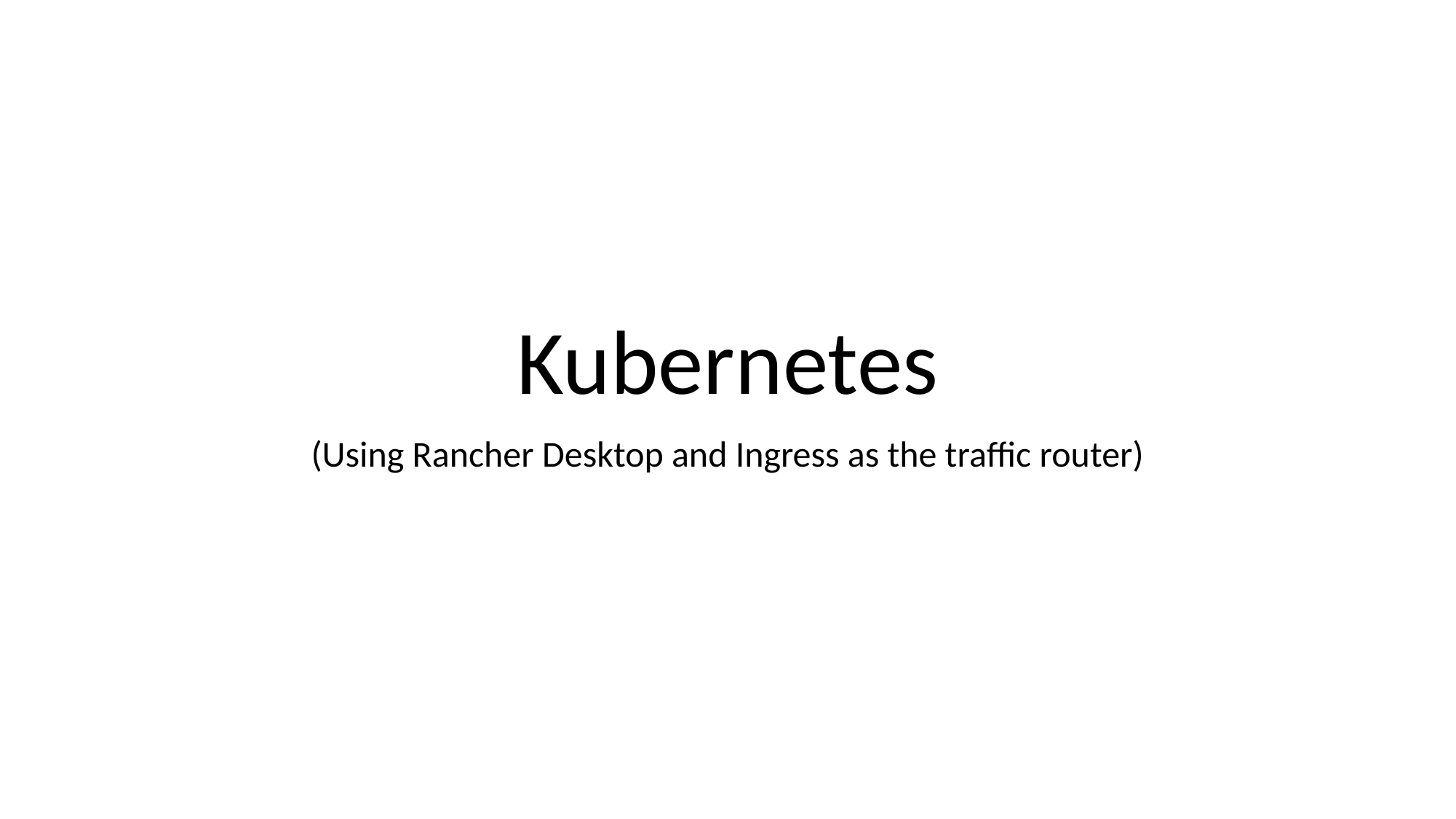

# Kubernetes
(Using Rancher Desktop and Ingress as the traffic router)